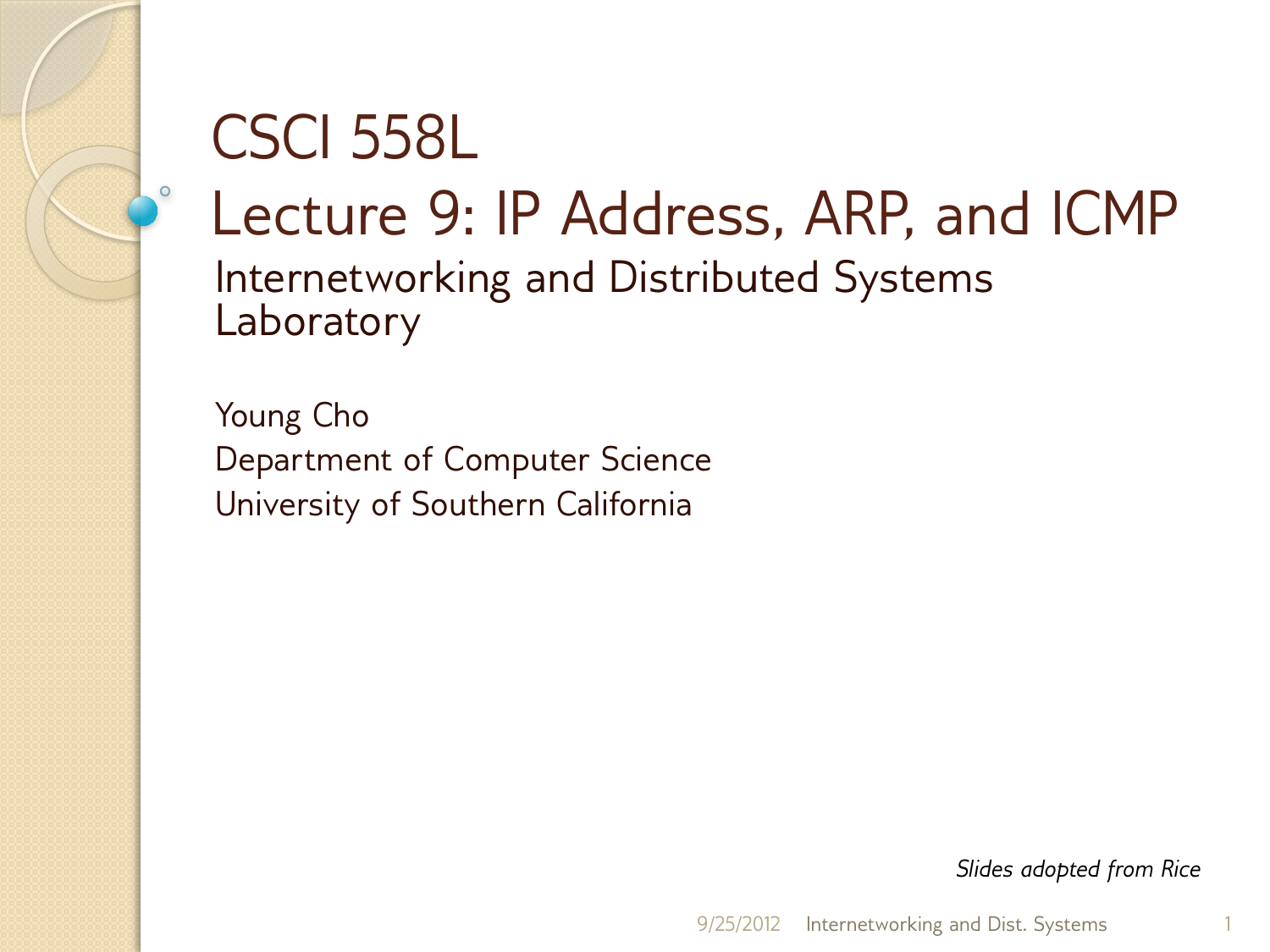

# CSCI 558L Lecture 9: IP Address, ARP, and ICMP
Internetworking and Distributed Systems Laboratory

Young Cho
Department of Computer Science
University of Southern California
Slides adopted from Rice
9/25/2012
Internetworking and Dist. Systems
1